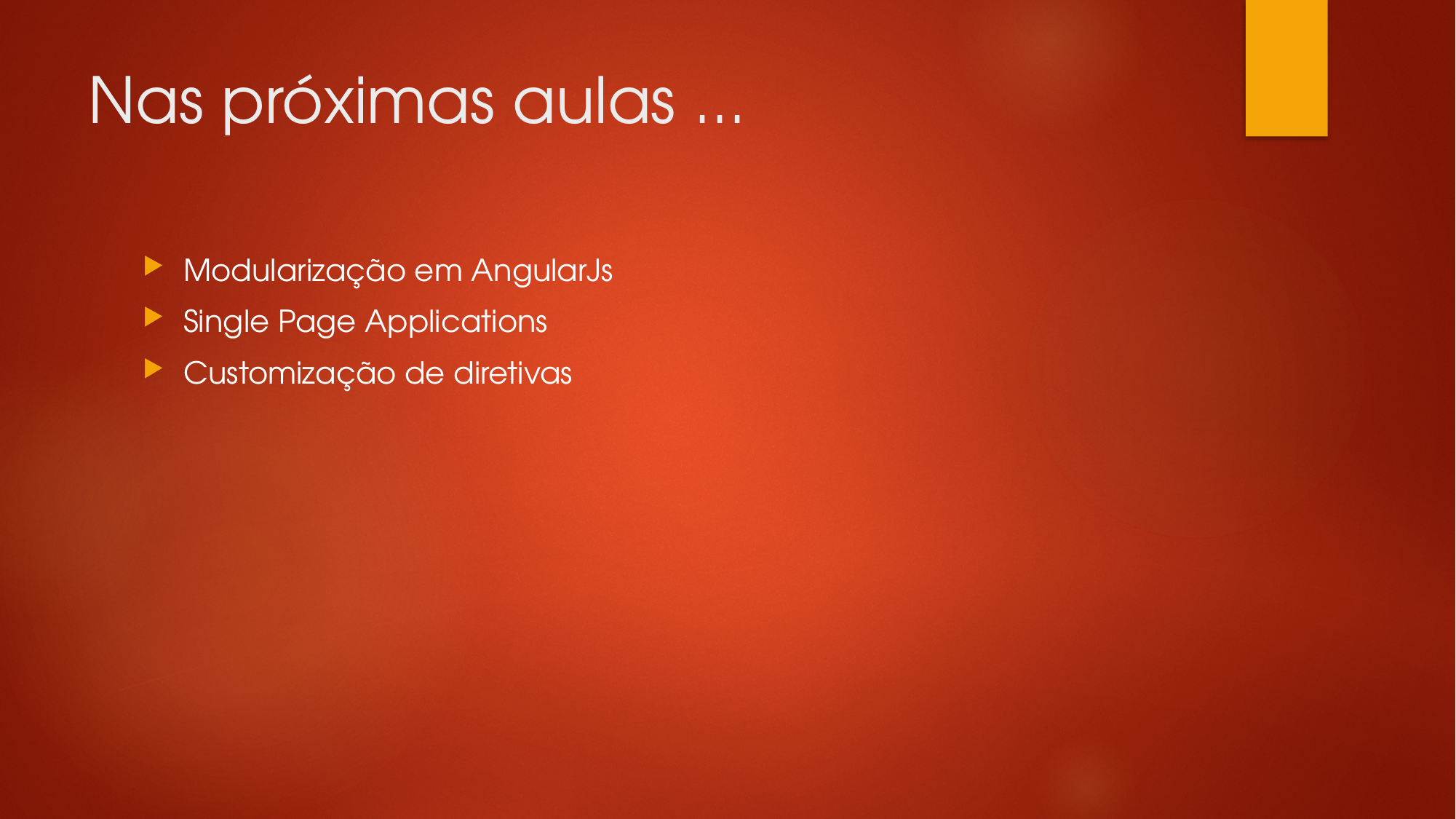

# Nas próximas aulas ...
Modularização em AngularJs
Single Page Applications
Customização de diretivas